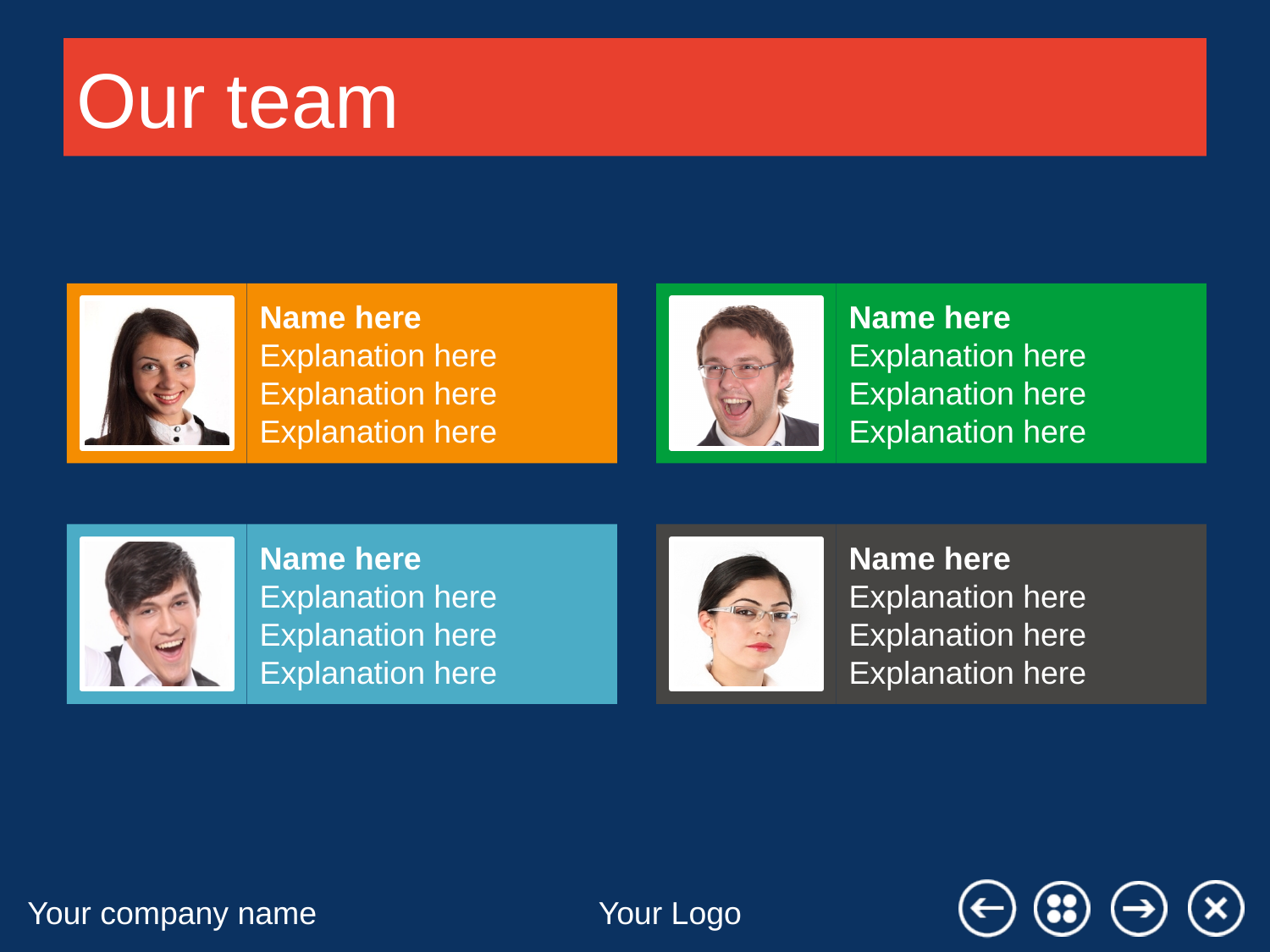

# Our team

Name here
Explanation here
Explanation here
Explanation here

Name here
Explanation here
Explanation here
Explanation here

Name here
Explanation here
Explanation here
Explanation here

Name here
Explanation here
Explanation here
Explanation here